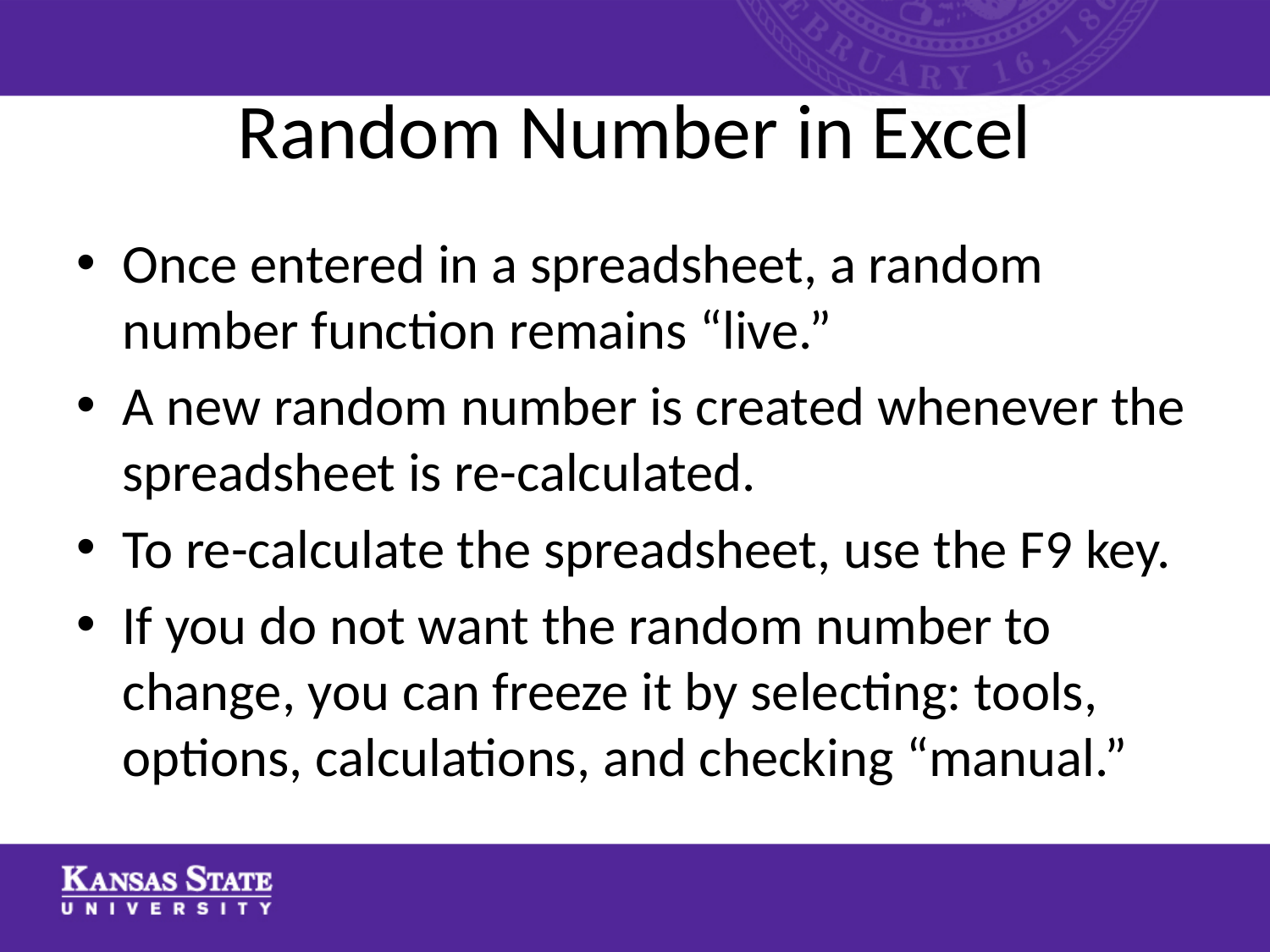

# Random Number in Excel
Once entered in a spreadsheet, a random number function remains “live.”
A new random number is created whenever the spreadsheet is re-calculated.
To re-calculate the spreadsheet, use the F9 key.
If you do not want the random number to change, you can freeze it by selecting: tools, options, calculations, and checking “manual.”